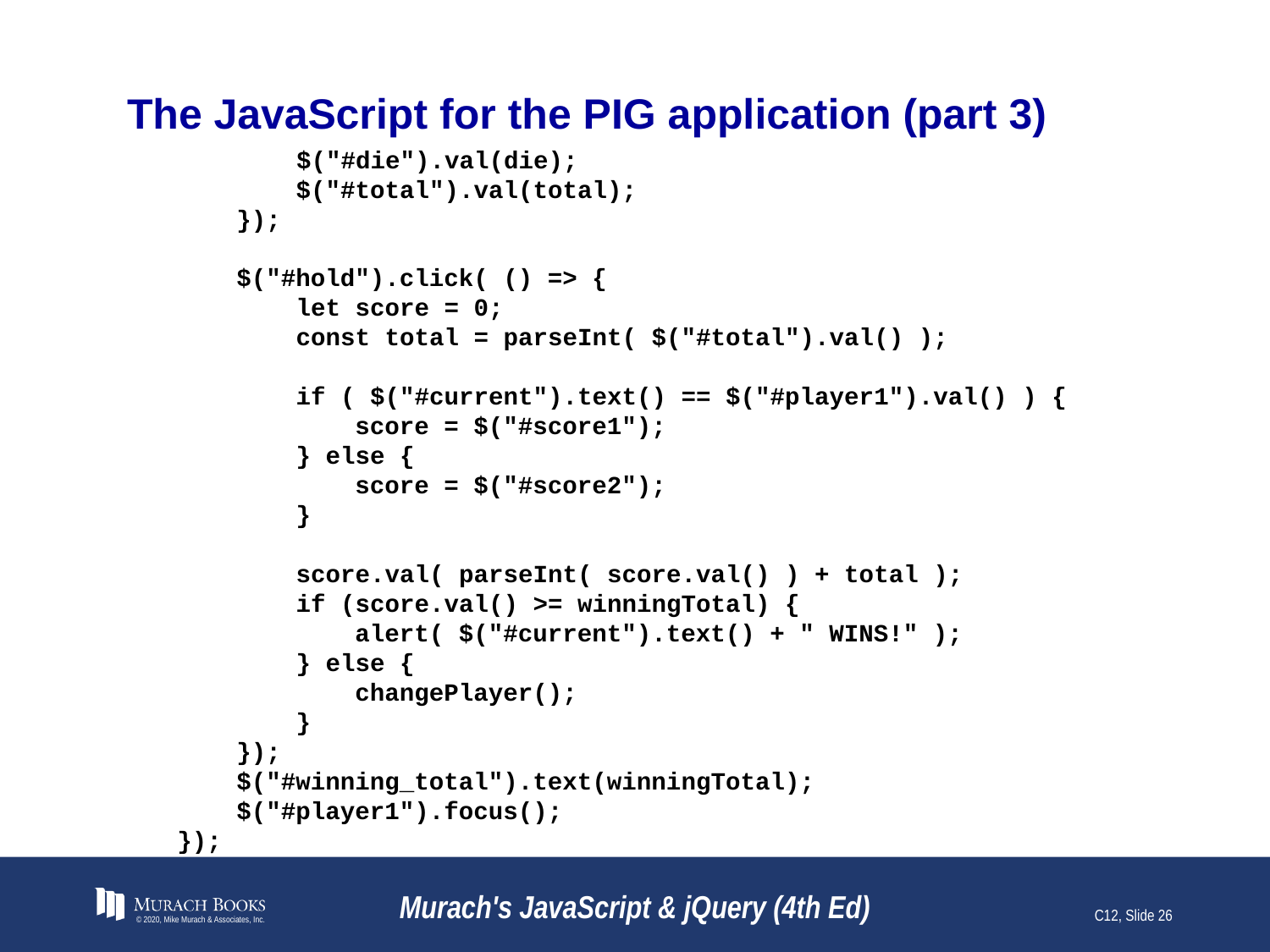

# The JavaScript for the PIG application (part 3)
	$("#die").val(die);
        $("#total").val(total);
    });

    $("#hold").click( () => {
        let score = 0;
        const total = parseInt( $("#total").val() );

        if ( $("#current").text() == $("#player1").val() ) {
            score = $("#score1");
        } else {
            score = $("#score2");
        }

        score.val( parseInt( score.val() ) + total );
        if (score.val() >= winningTotal) {
            alert( $("#current").text() + " WINS!" );
        } else {
            changePlayer();
        }
    });
    $("#winning_total").text(winningTotal);
    $("#player1").focus();
});

© 2020, Mike Murach & Associates, Inc.
Murach's JavaScript & jQuery (4th Ed)

C12, Slide 26